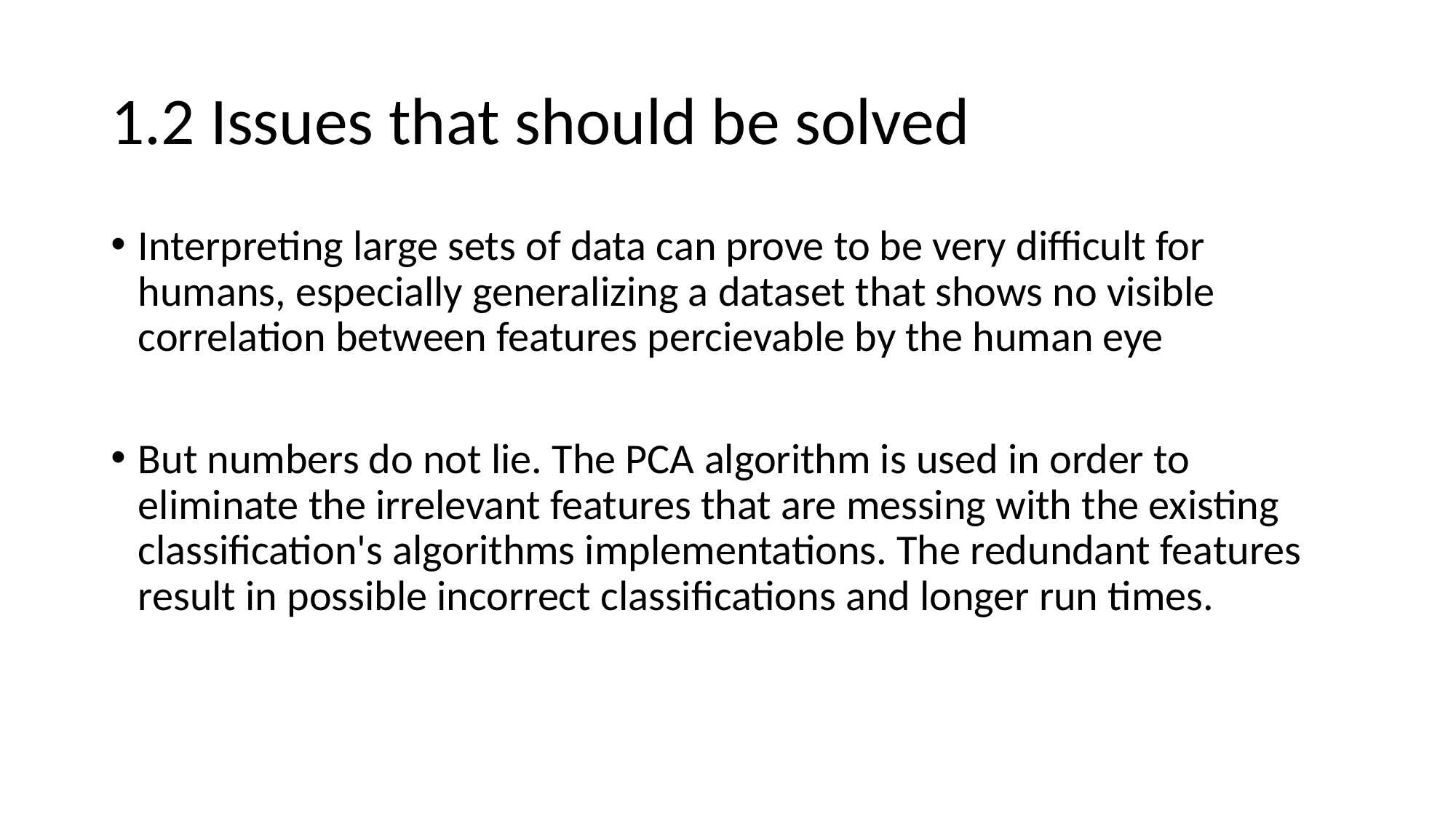

# 1.2 Issues that should be solved
Interpreting large sets of data can prove to be very difficult for humans, especially generalizing a dataset that shows no visible correlation between features percievable by the human eye

But numbers do not lie. The PCA algorithm is used in order to eliminate the irrelevant features that are messing with the existing classification's algorithms implementations. The redundant features result in possible incorrect classifications and longer run times.